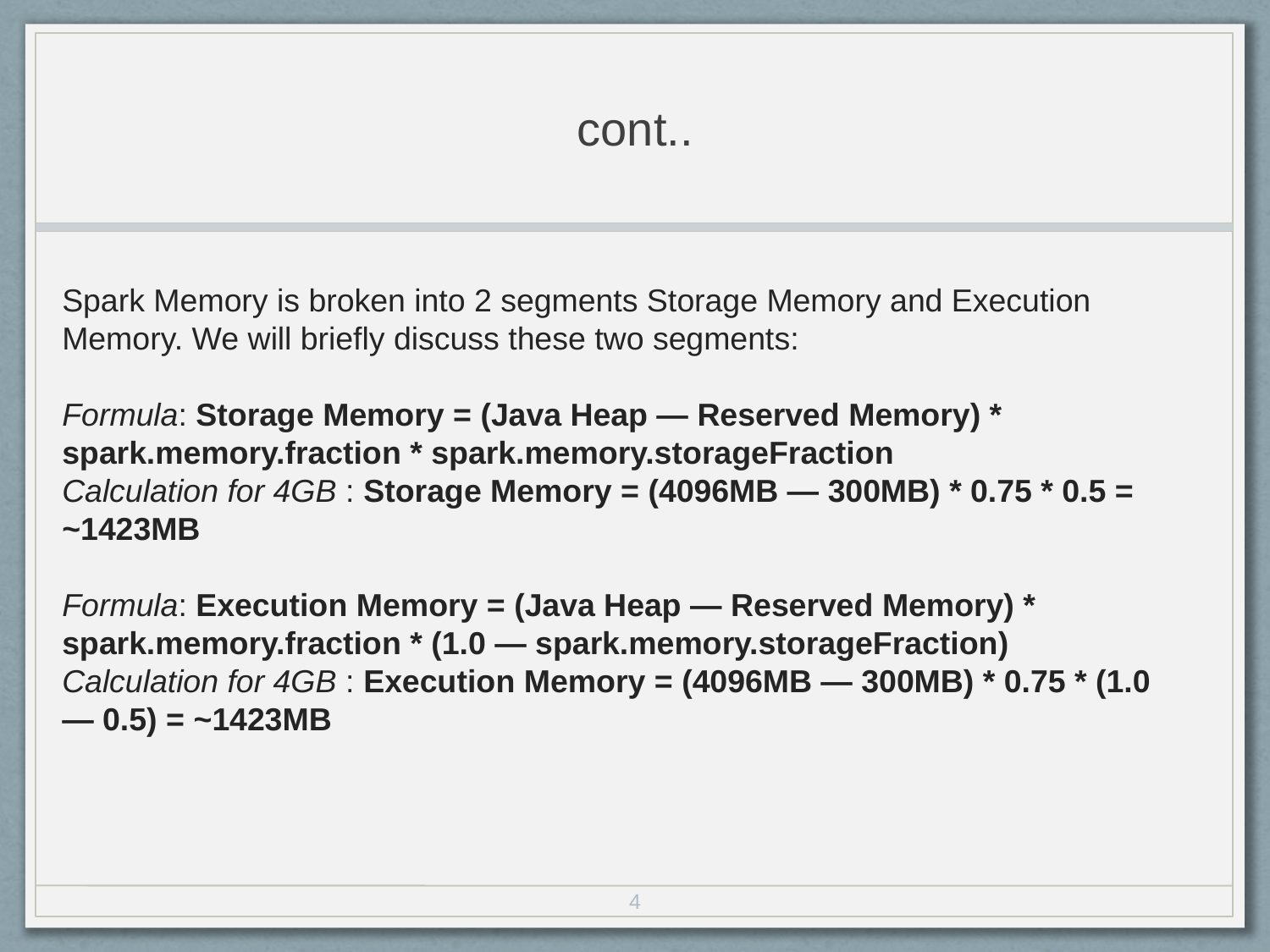

# cont..
Spark Memory is broken into 2 segments Storage Memory and Execution Memory. We will briefly discuss these two segments:

Formula: Storage Memory = (Java Heap — Reserved Memory) * spark.memory.fraction * spark.memory.storageFraction
Calculation for 4GB : Storage Memory = (4096MB — 300MB) * 0.75 * 0.5 = ~1423MB

Formula: Execution Memory = (Java Heap — Reserved Memory) * spark.memory.fraction * (1.0 — spark.memory.storageFraction)
Calculation for 4GB : Execution Memory = (4096MB — 300MB) * 0.75 * (1.0 — 0.5) = ~1423MB

4